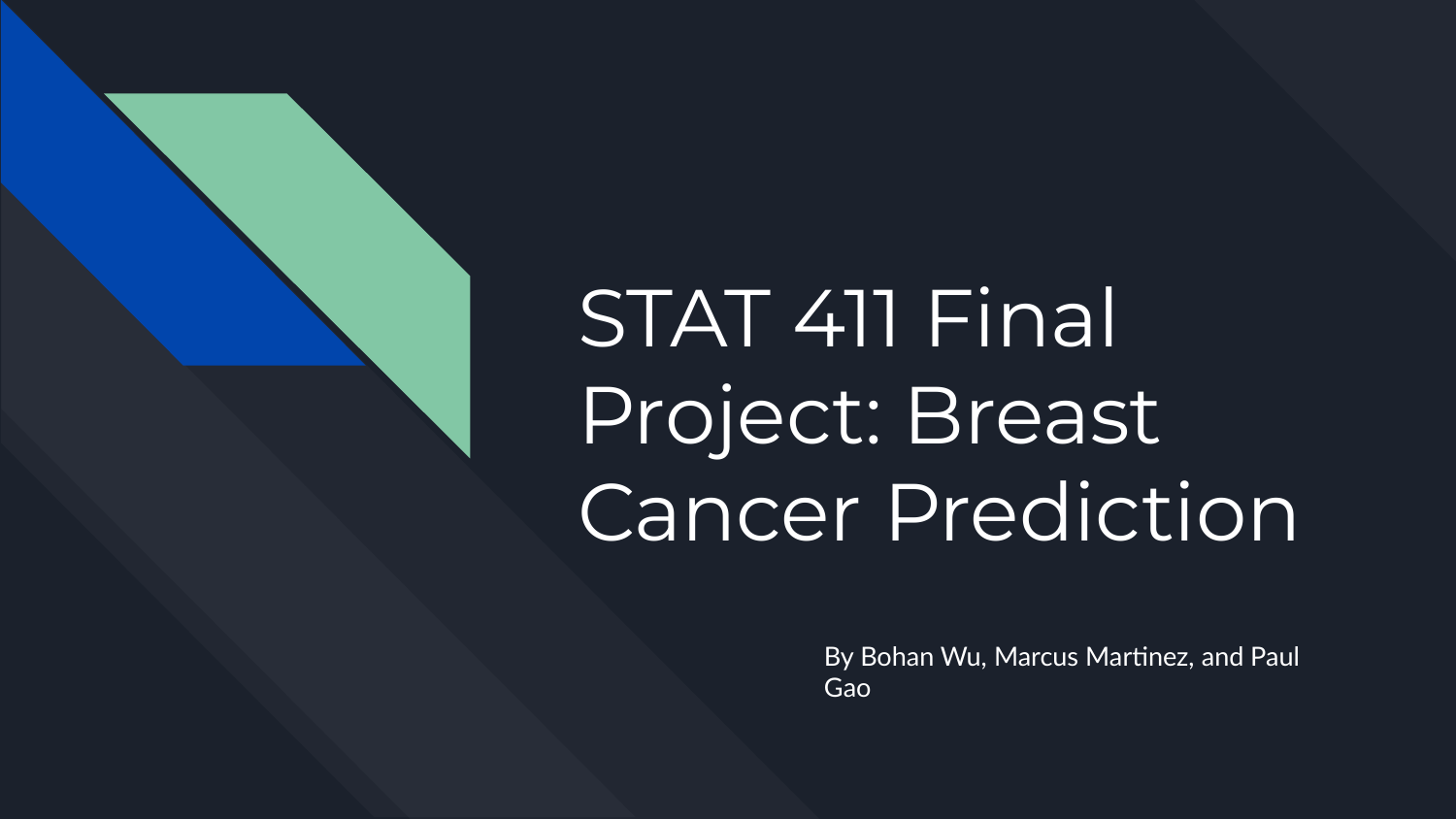

# STAT 411 Final Project: Breast Cancer Prediction
By Bohan Wu, Marcus Martinez, and Paul Gao